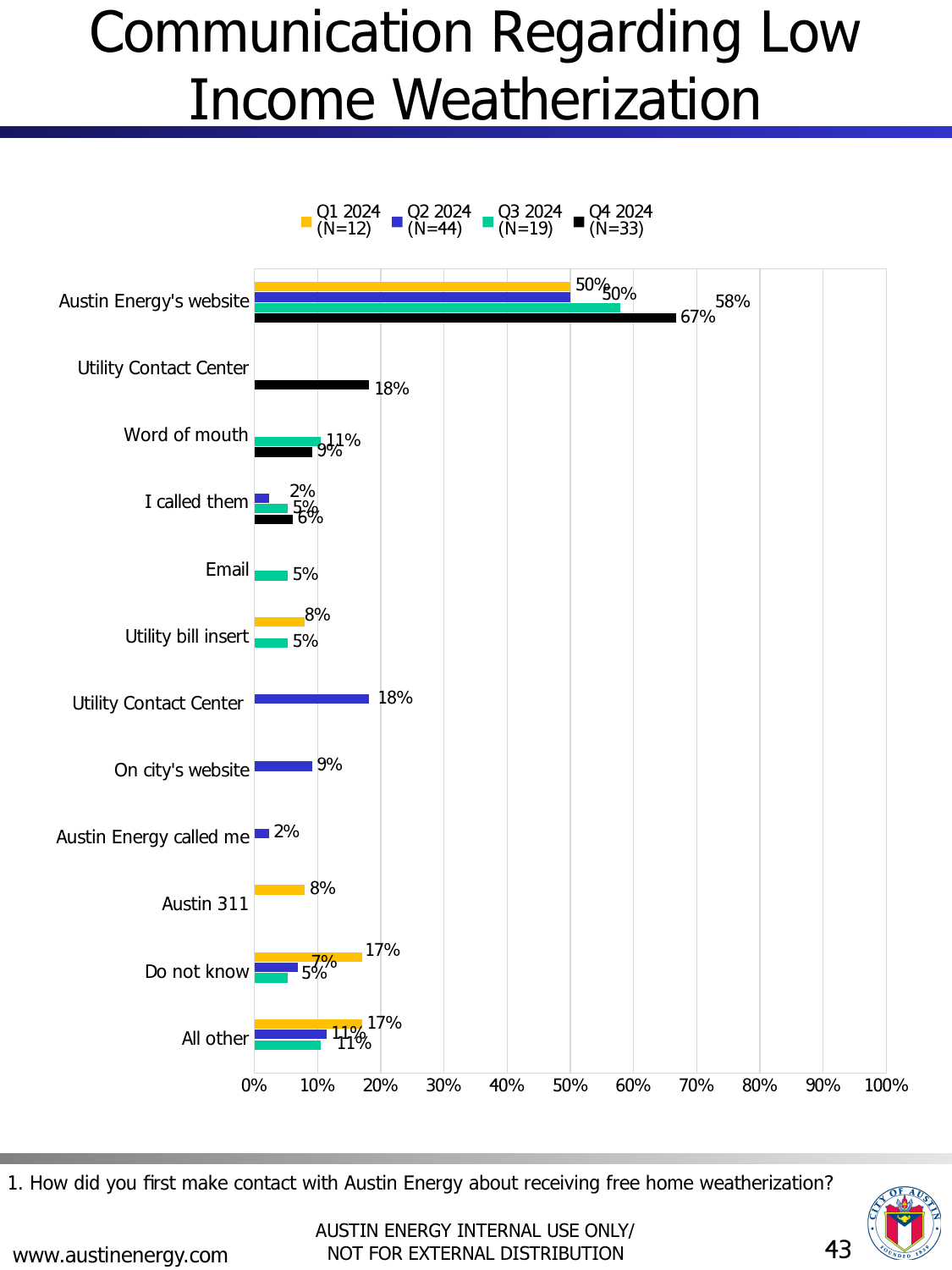

# Communication Regarding Low Income Weatherization

### Chart

| Category | Q4 2024
(N=33) | Q3 2024
(N=19) | Q2 2024
(N=44) | Q1 2024
(N=12) |
|---|---|---|---|---|
| All other | None | 0.10526315789473684 | 0.11363636363636363 | 0.17 |
| Do not know | None | 0.05263157894736842 | 0.06818181818181818 | 0.17 |
| Austin 311 | None | None | None | 0.08 |
| Austin Energy called me | None | None | 0.02272727272727273 | None |
| On city's website | None | None | 0.09090909090909093 | None |
| Utility Contact Center  | None | None | 0.18181818181818185 | None |
| Utility bill insert | None | 0.05263157894736842 | None | 0.08 |
| Email | None | 0.05263157894736842 | None | None |
| I called them | 0.06060606060606061 | 0.05263157894736842 | 0.02272727272727273 | None |
| Word of mouth | 0.09090909090909091 | 0.10526315789473684 | None | None |
| Utility Contact Center | 0.18181818181818182 | None | None | None |
| Austin Energy's website | 0.6666666666666666 | 0.5789473684210527 | 0.5 | 0.5 |
1. How did you first make contact with Austin Energy about receiving free home weatherization?
43